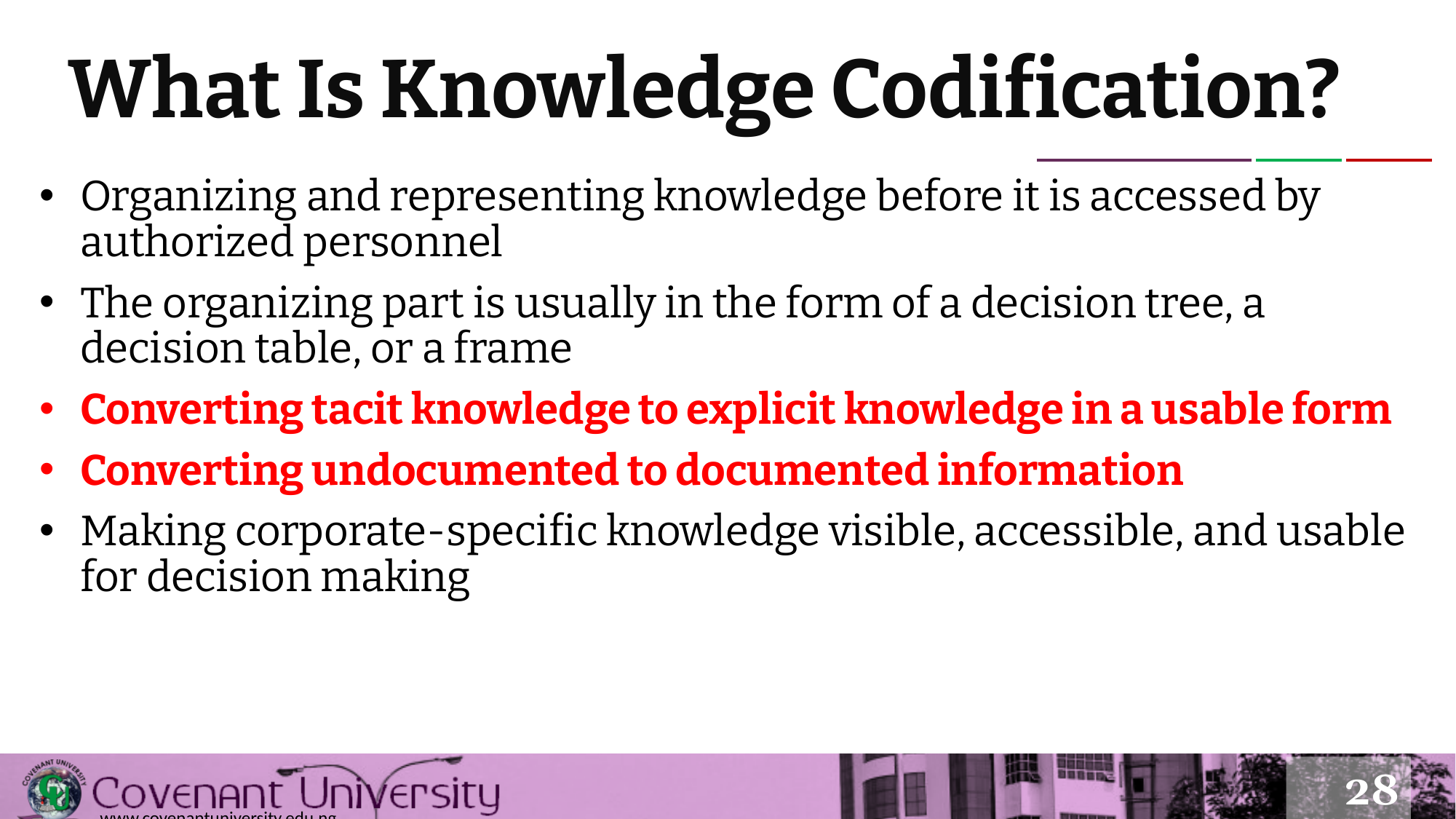

# What Is Knowledge Codification?
Organizing and representing knowledge before it is accessed by authorized personnel
The organizing part is usually in the form of a decision tree, a decision table, or a frame
Converting tacit knowledge to explicit knowledge in a usable form
Converting undocumented to documented information
Making corporate-specific knowledge visible, accessible, and usable for decision making